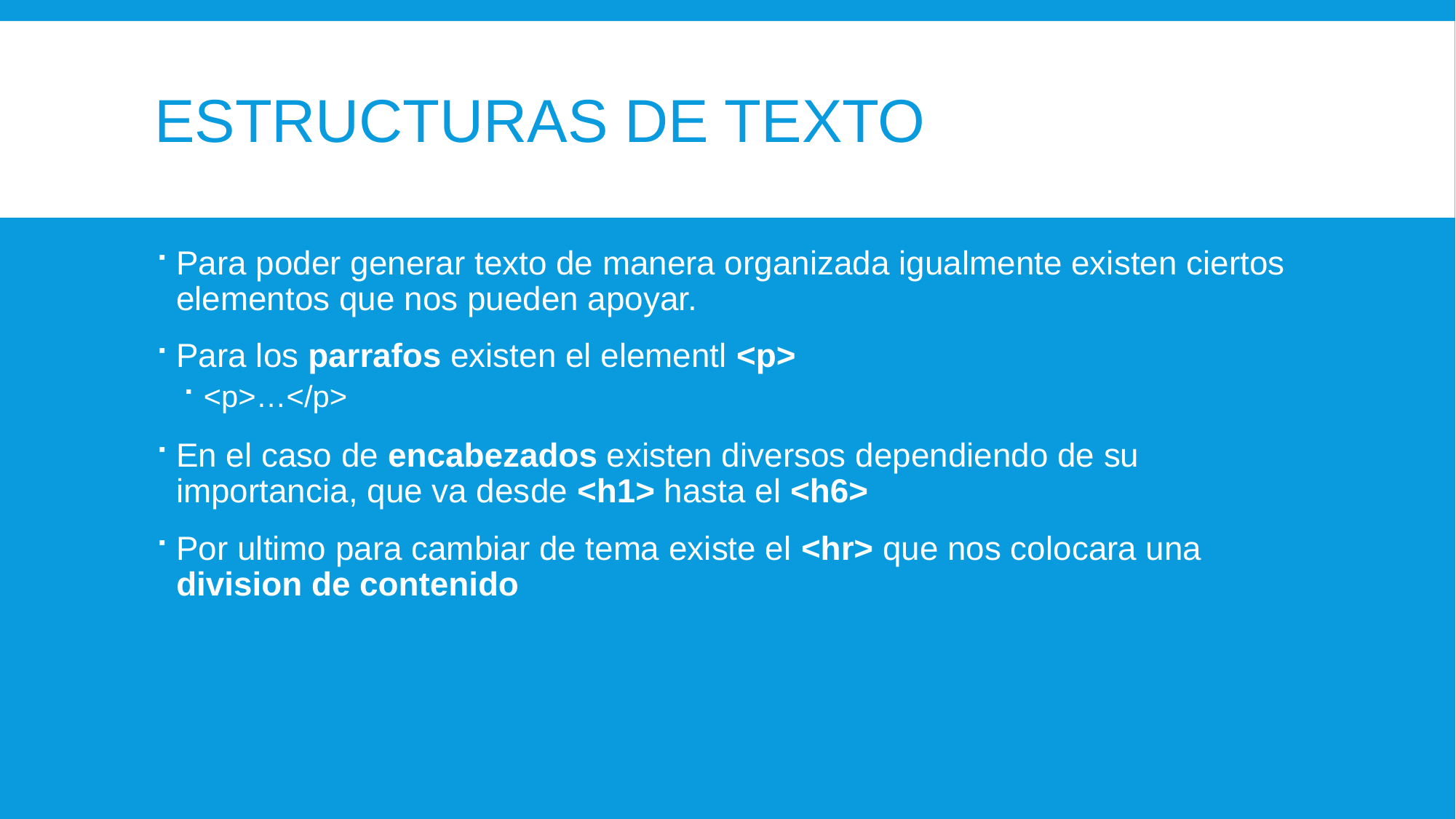

# estructuras de texto
Para poder generar texto de manera organizada igualmente existen ciertos elementos que nos pueden apoyar.
Para los parrafos existen el elementl <p>
<p>…</p>
En el caso de encabezados existen diversos dependiendo de su importancia, que va desde <h1> hasta el <h6>
Por ultimo para cambiar de tema existe el <hr> que nos colocara una division de contenido